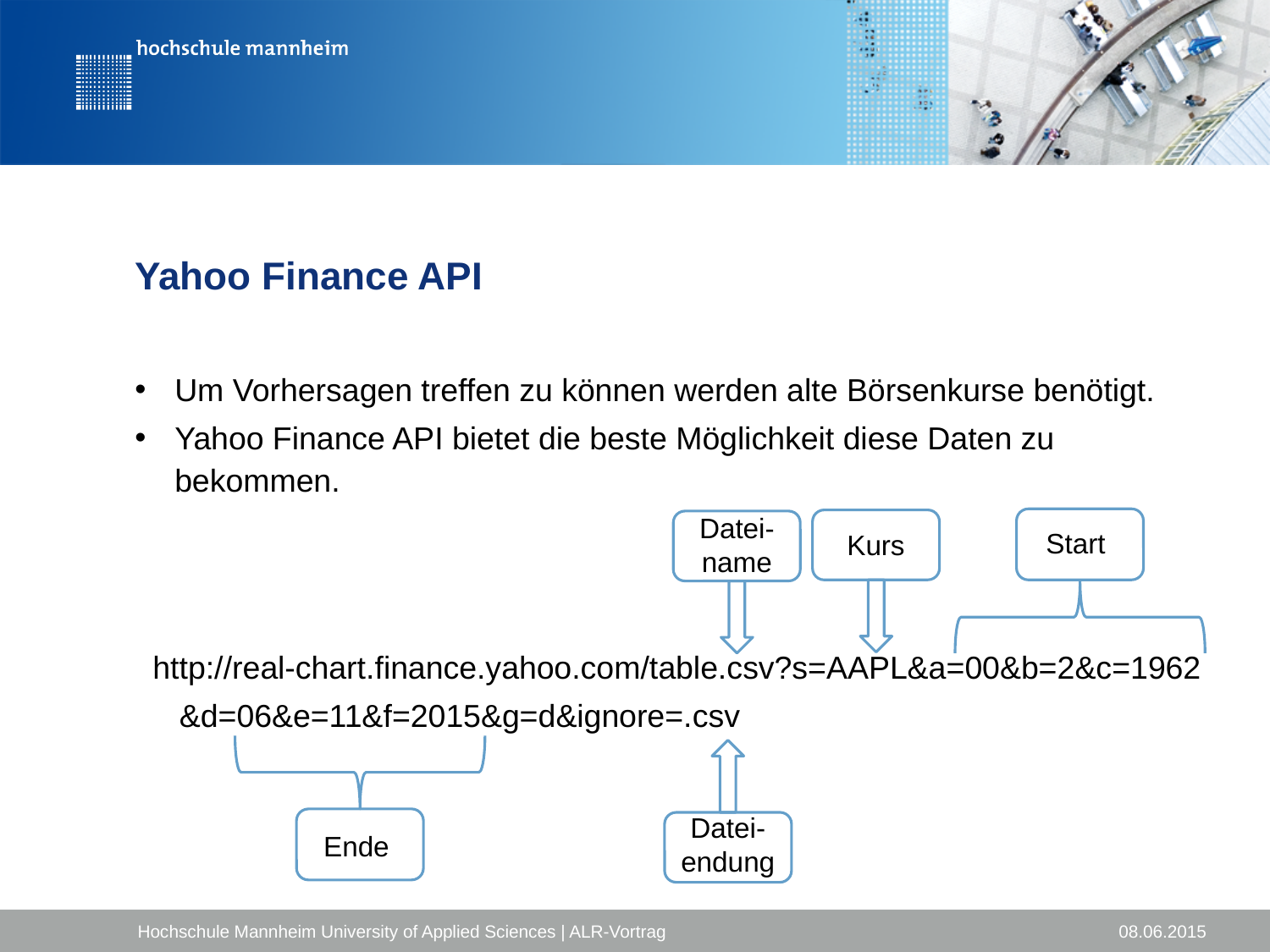

# Yahoo Finance API
Um Vorhersagen treffen zu können werden alte Börsenkurse benötigt.
Yahoo Finance API bietet die beste Möglichkeit diese Daten zu bekommen.

  http://real-chart.finance.yahoo.com/table.csv?s=AAPL&a=00&b=2&c=1962
     &d=06&e=11&f=2015&g=d&ignore=.csv

Datei-name

Start

Kurs

Ende
Datei-
endung

Hochschule Mannheim University of Applied Sciences | ALR-Vortrag
08.06.2015